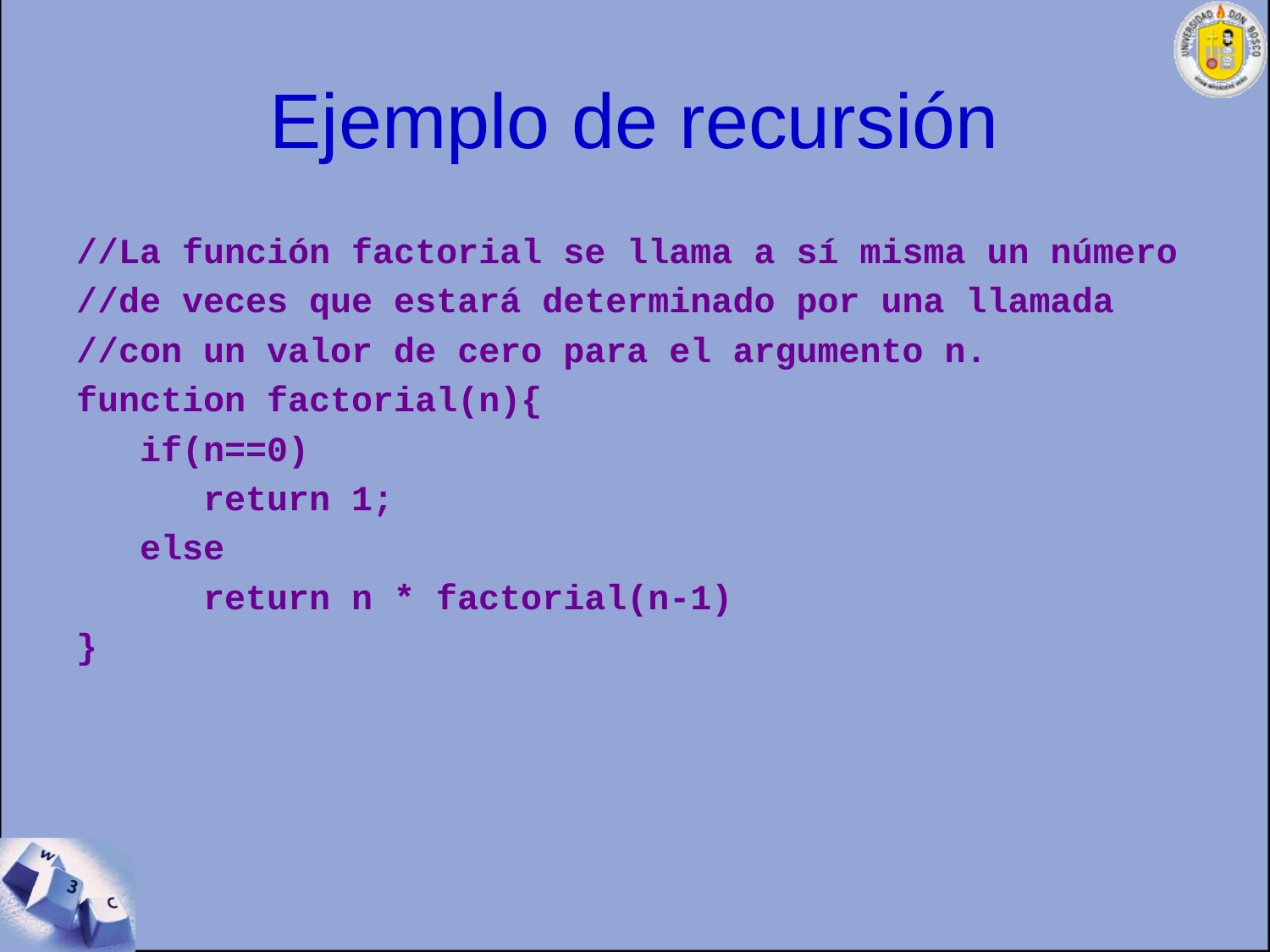

# Ejemplo de recursión
//La función factorial se llama a sí misma un número
//de veces que estará determinado por una llamada
//con un valor de cero para el argumento n.
function factorial(n){
   if(n==0)
      return 1;
   else
      return n * factorial(n-1)
}